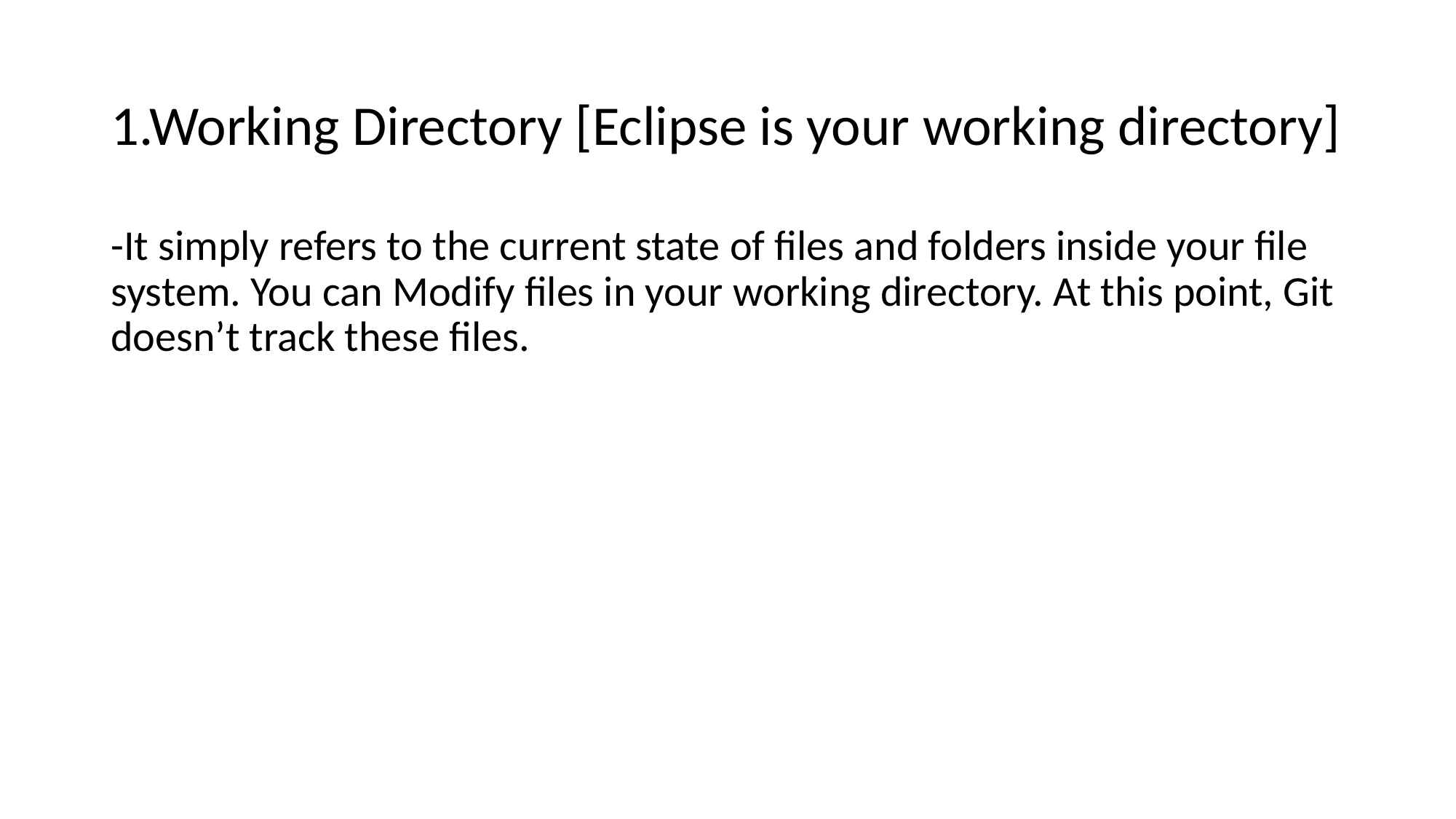

# 1.Working Directory [Eclipse is your working directory]
-It simply refers to the current state of files and folders inside your file system. You can Modify files in your working directory. At this point, Git doesn’t track these files.